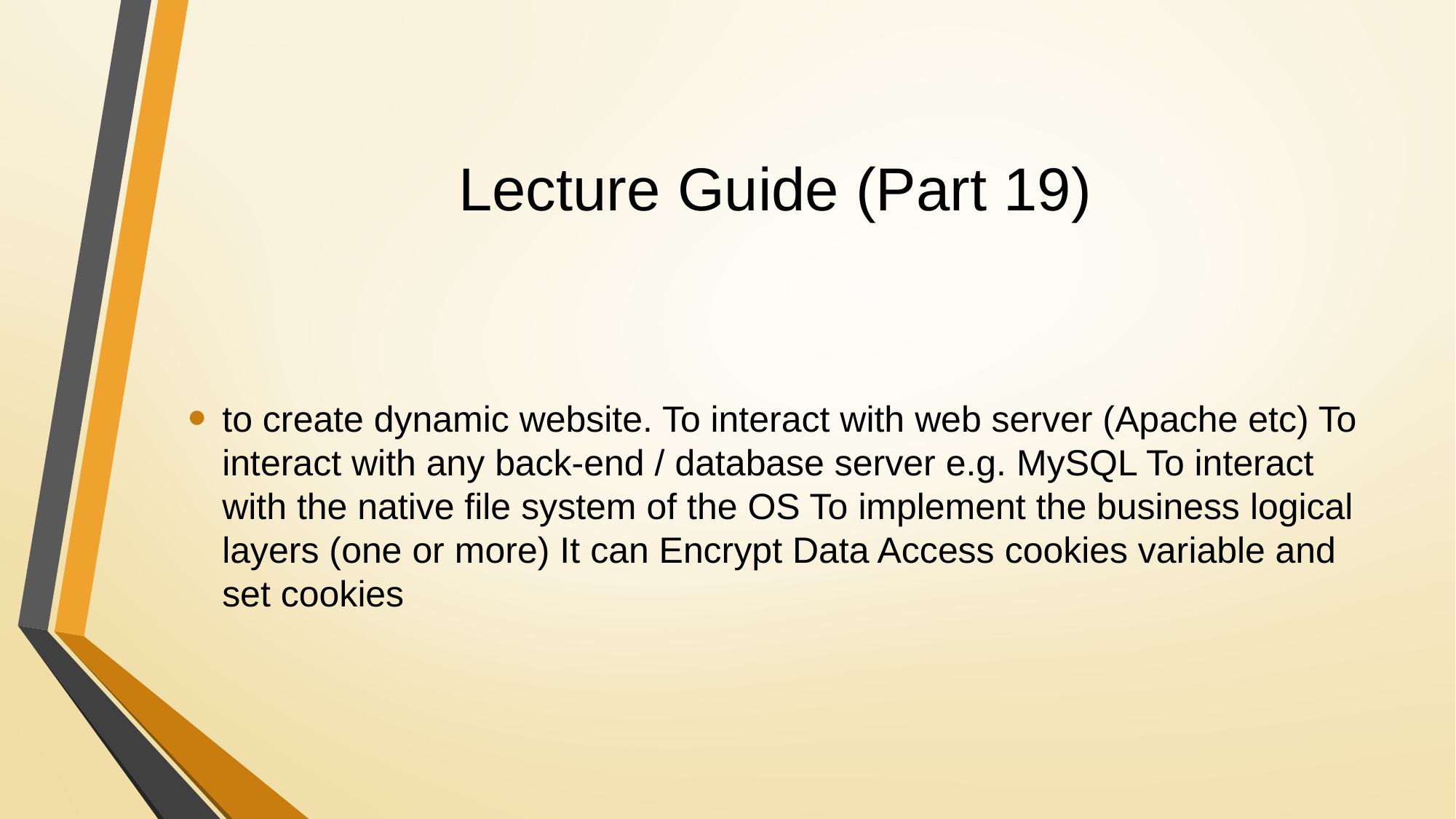

# Lecture Guide (Part 19)
to create dynamic website. To interact with web server (Apache etc) To interact with any back-end / database server e.g. MySQL To interact with the native file system of the OS To implement the business logical layers (one or more) It can Encrypt Data Access cookies variable and set cookies